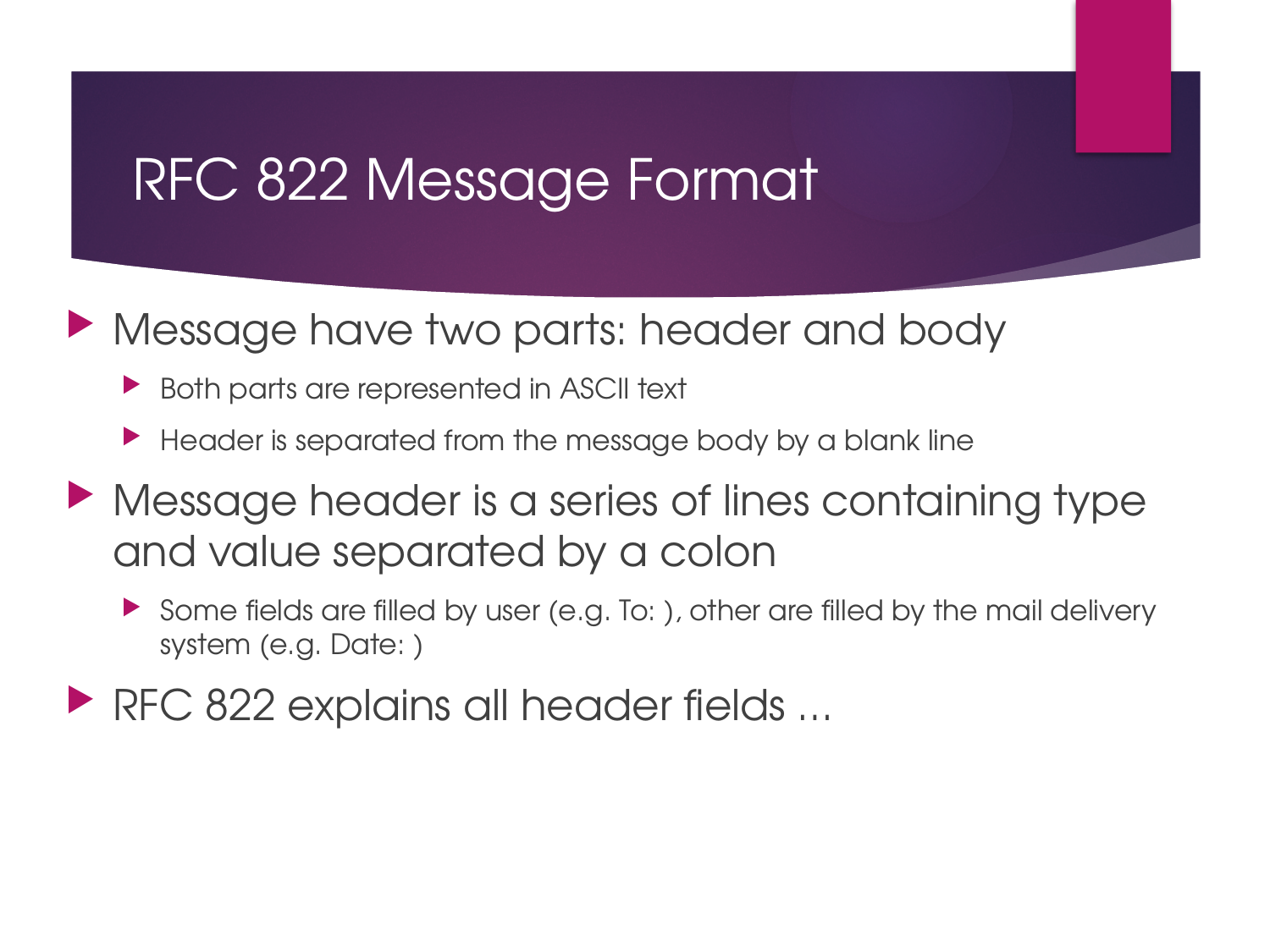

# RFC 822 Message Format
Message have two parts: header and body
Both parts are represented in ASCII text
Header is separated from the message body by a blank line
Message header is a series of lines containing type and value separated by a colon
Some fields are filled by user (e.g. To: ), other are filled by the mail delivery system (e.g. Date: )
RFC 822 explains all header fields …